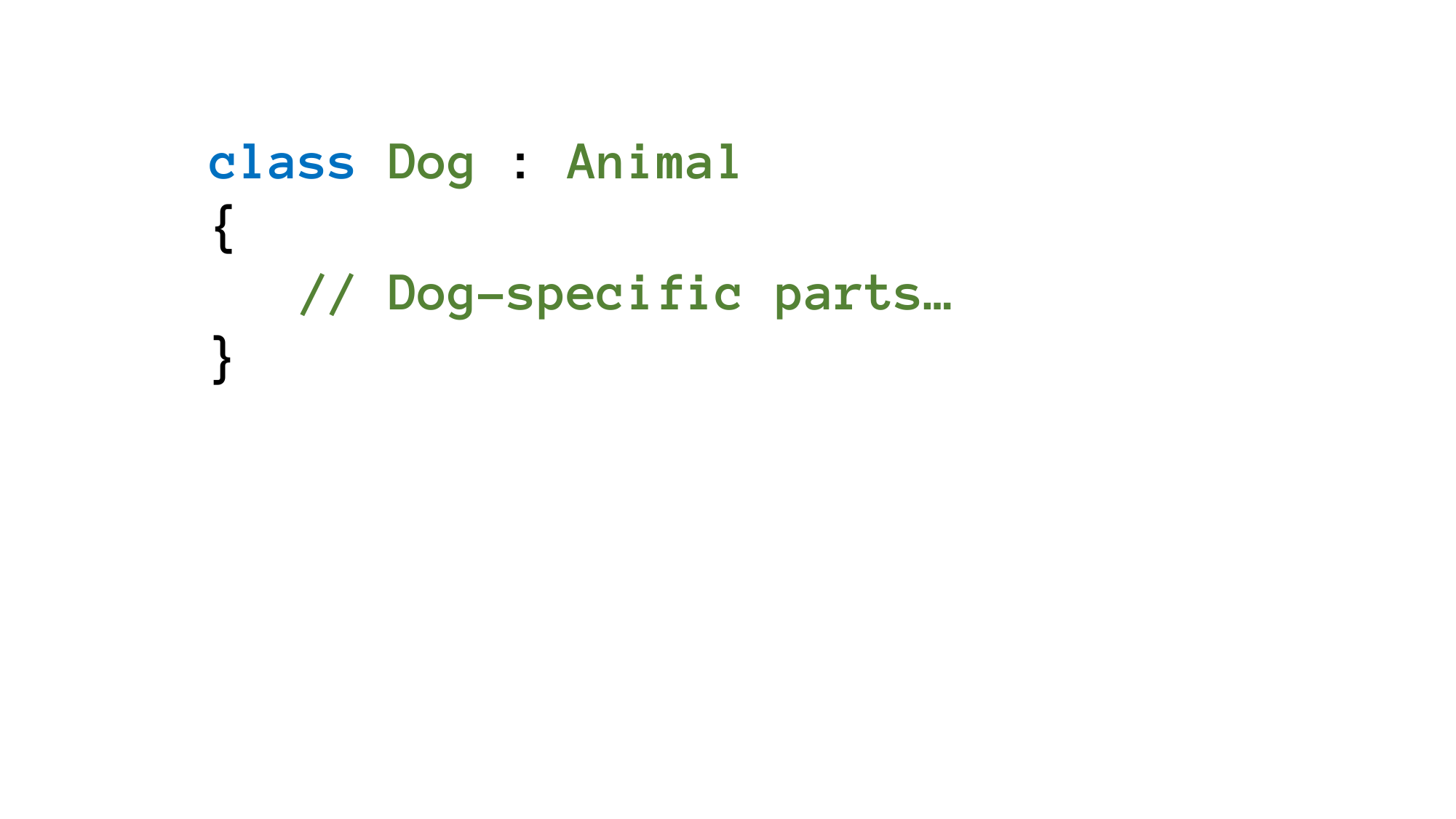

class Dog : Animal
{
   // Dog-specific parts…
}